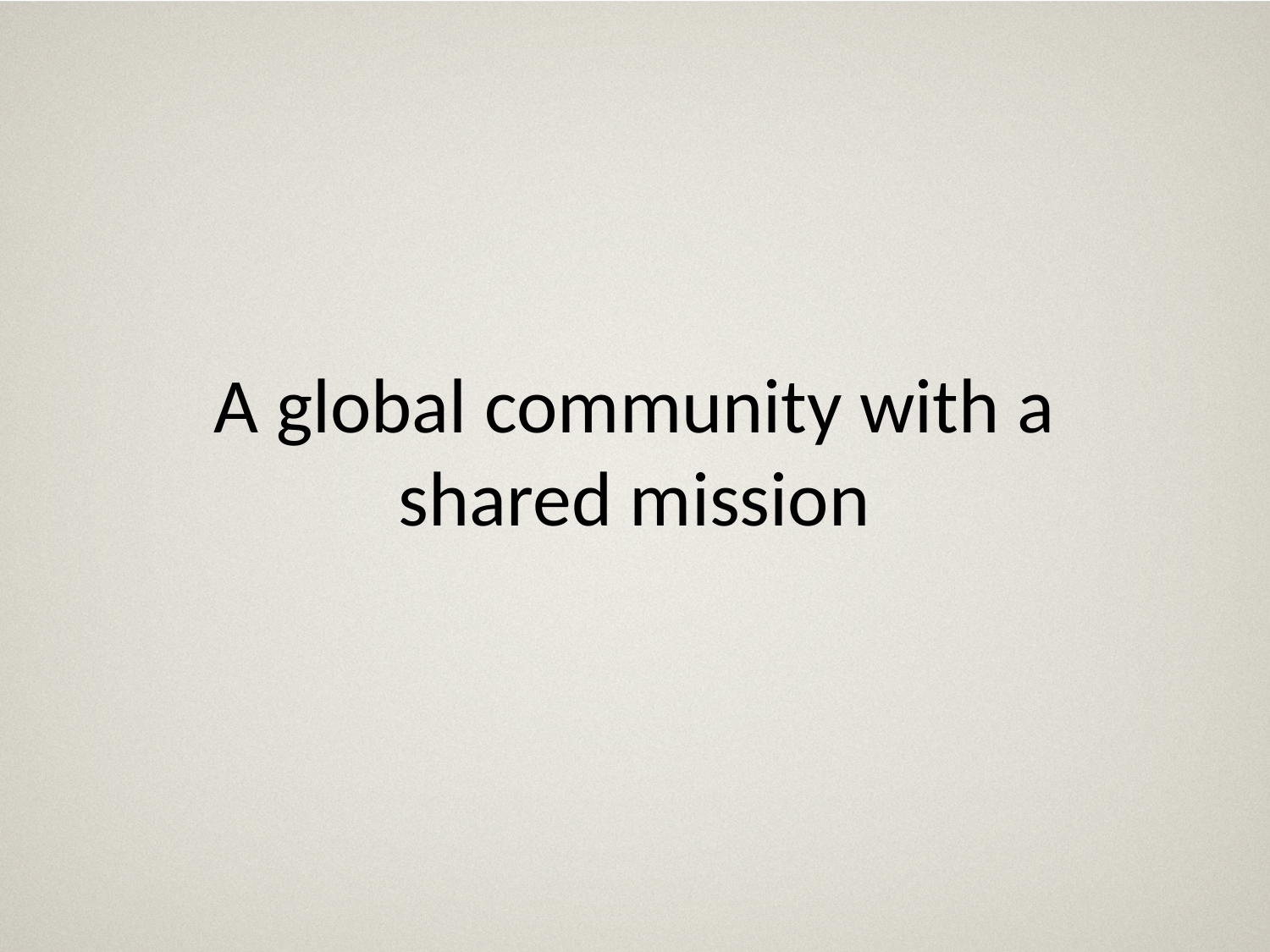

# A global community with a shared mission